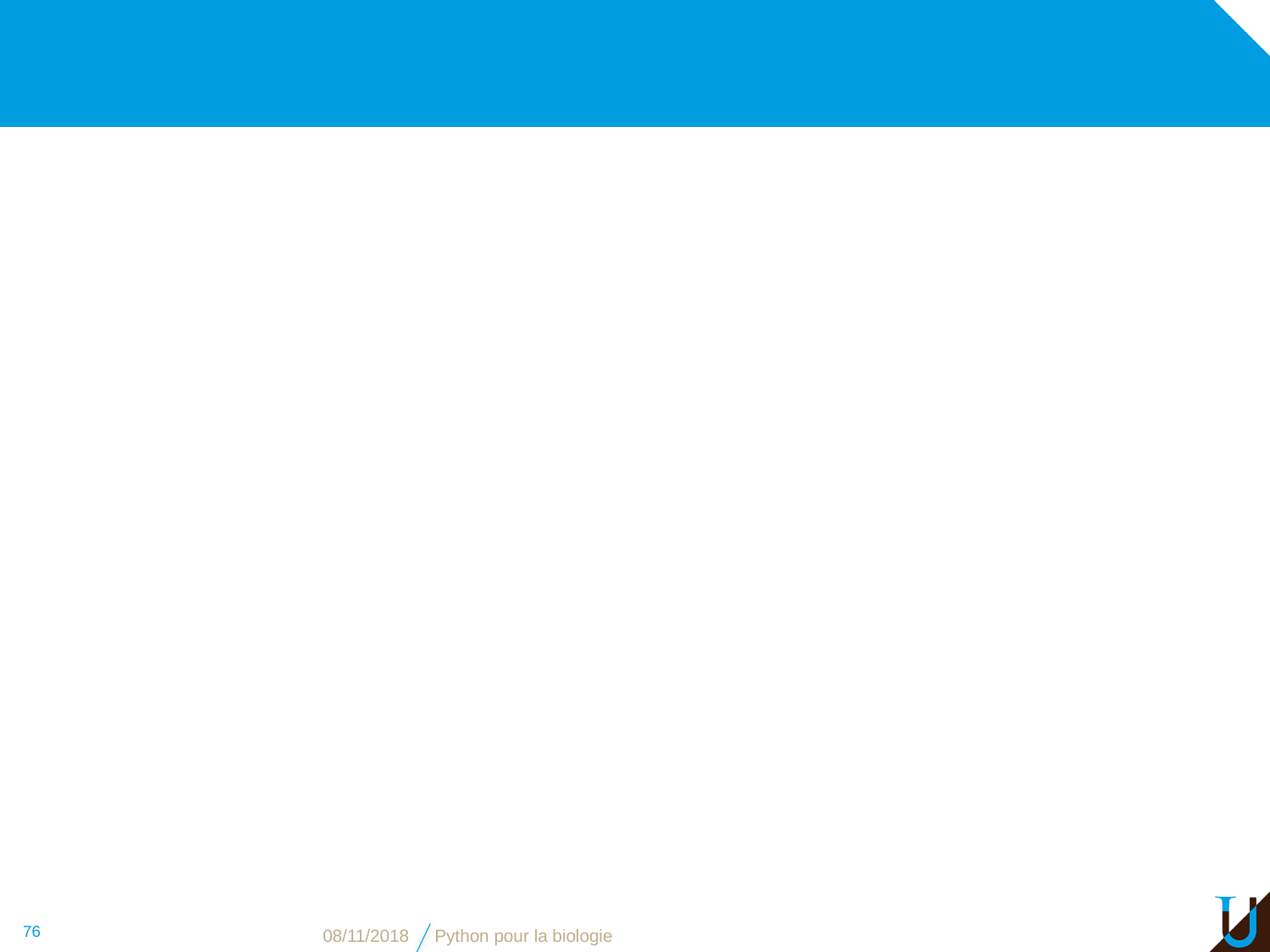

#

76
08/11/2018
Python pour la biologie